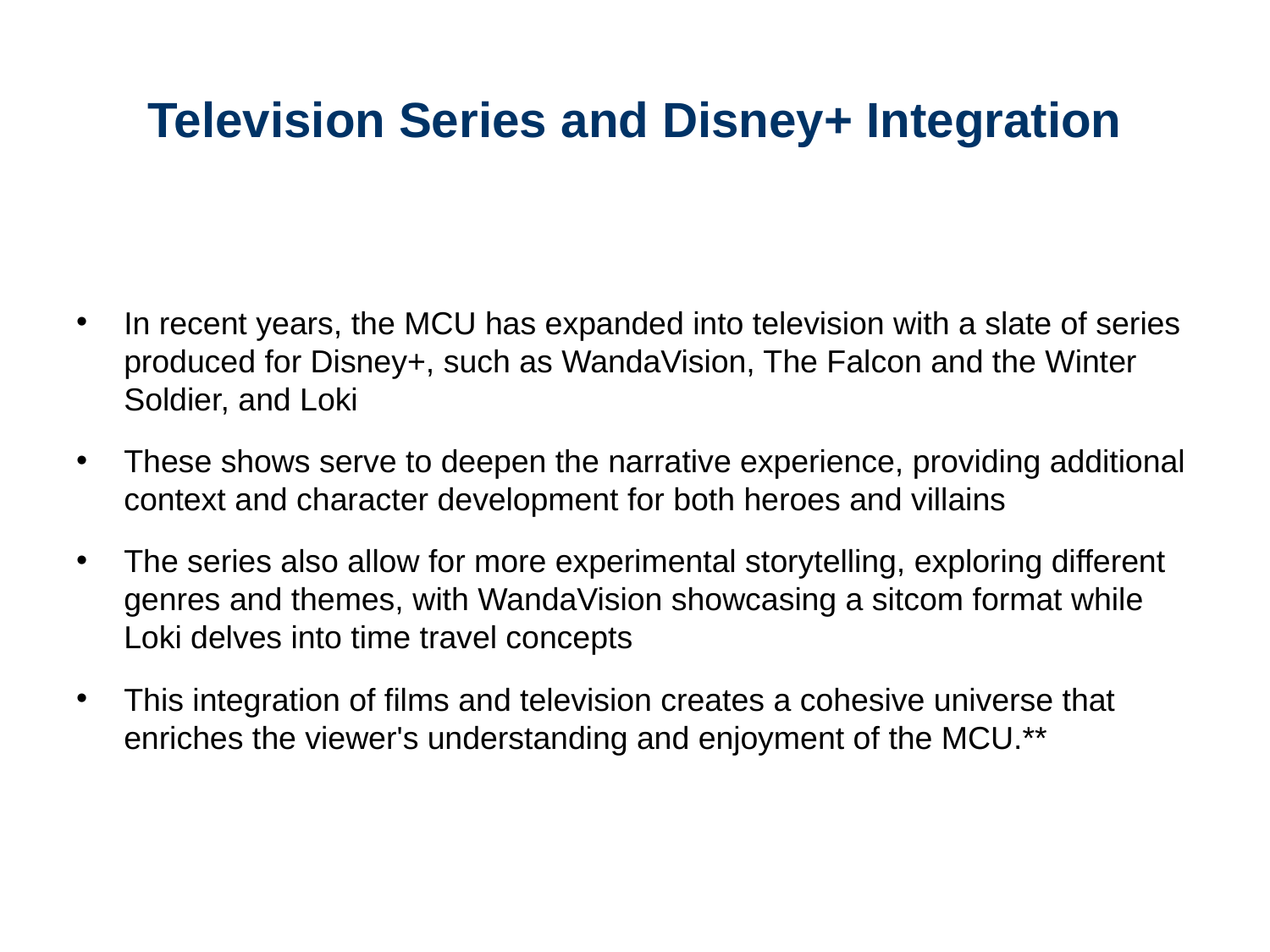

# Television Series and Disney+ Integration

In recent years, the MCU has expanded into television with a slate of series produced for Disney+, such as WandaVision, The Falcon and the Winter Soldier, and Loki
These shows serve to deepen the narrative experience, providing additional context and character development for both heroes and villains
The series also allow for more experimental storytelling, exploring different genres and themes, with WandaVision showcasing a sitcom format while Loki delves into time travel concepts
This integration of films and television creates a cohesive universe that enriches the viewer's understanding and enjoyment of the MCU.**